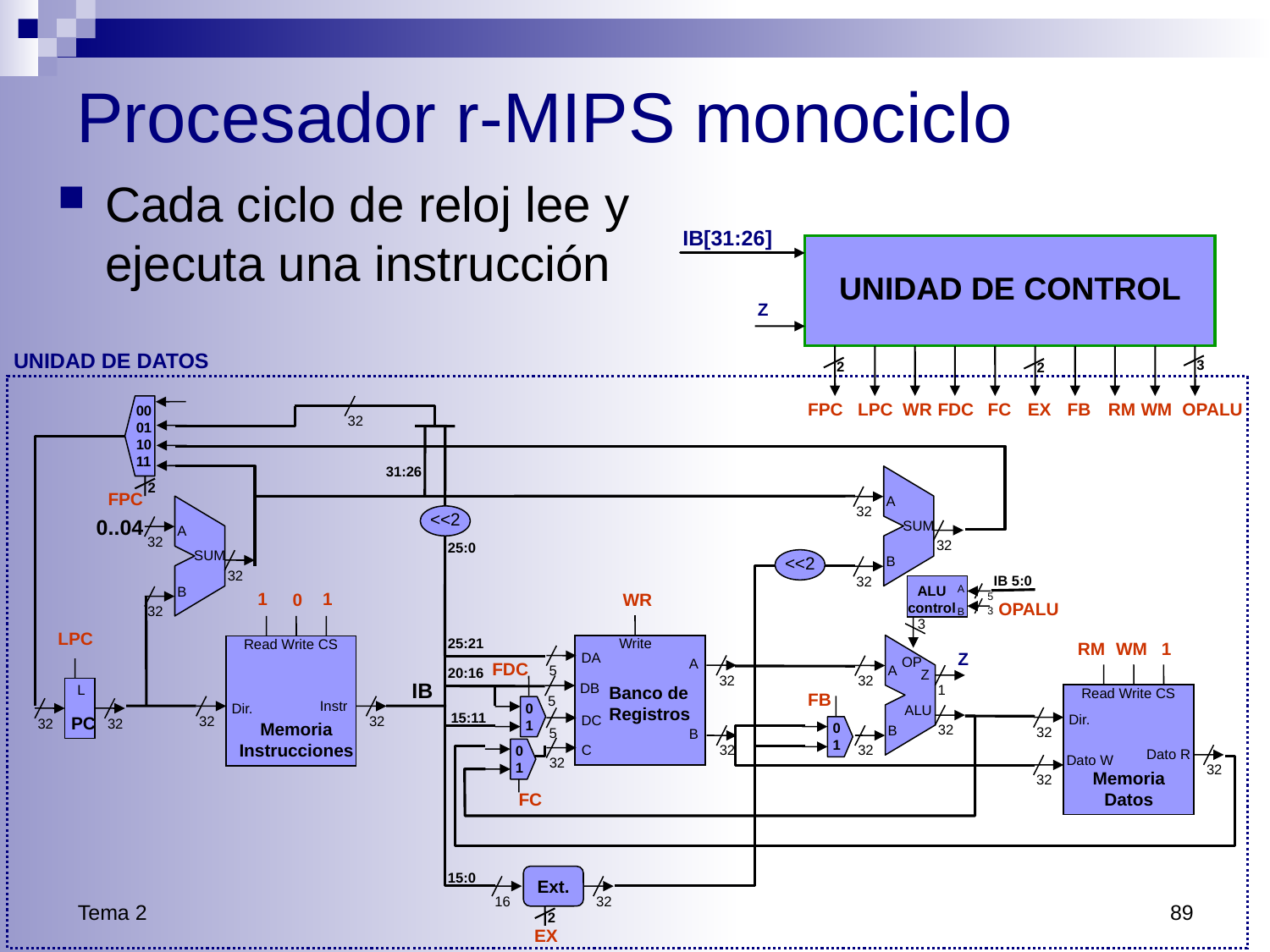

# Procesador r-MIPS monociclo
Cada ciclo de reloj lee y ejecuta una instrucción
IB[31:26]
UNIDAD DE CONTROL

Z

UNIDAD DE DATOS

3
2

2

00
01
10
11

LPC
FC
EX
FB
RM
WM
OPALU
FPC
WR
FDC

32

31:26

A

32

SUM

32

B

32

2

FPC

A

32

SUM

32

B

32

<<2
0..04
25:0
<<2

IB 5:0
ALU
control
A

5

3
B

OPALU
1
1
0
WR

3

OP
A

32

Z

1

ALU

32

B

32

Write

DA

5

A

32
DB

5

DC

5

B

32
C

32

Banco de
Registros

Read Write CS

Instr
Dir.

32

32
Memoria
Instrucciones
LPC
25:21

L

PC
32

32
RM
WM
1
Z

FDC
20:16

Read Write CS

Dir.

32

Dato R
Dato W

32

32

Memoria
Datos

IB

0
1

FB

0
1

15:11

0
1

FC
15:0
Ext.

16

32

Tema 2
89
2

EX